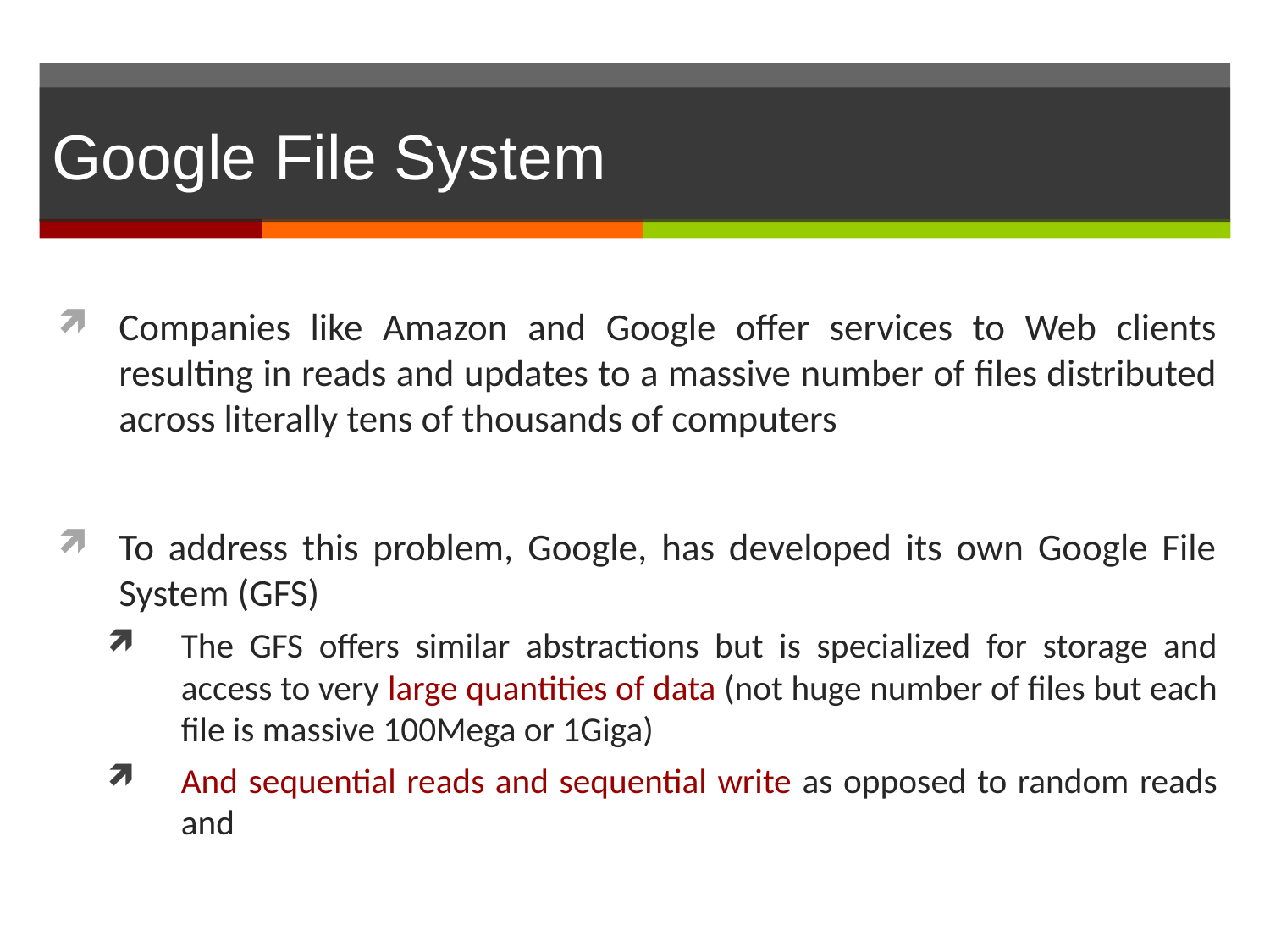

# Google File System
Companies like Amazon and Google offer services to Web clients resulting in reads and updates to a massive number of files distributed across literally tens of thousands of computers

To address this problem, Google, has developed its own Google File System (GFS)
The GFS offers similar abstractions but is specialized for storage and access to very large quantities of data (not huge number of files but each file is massive 100Mega or 1Giga)
And sequential reads and sequential write as opposed to random reads and